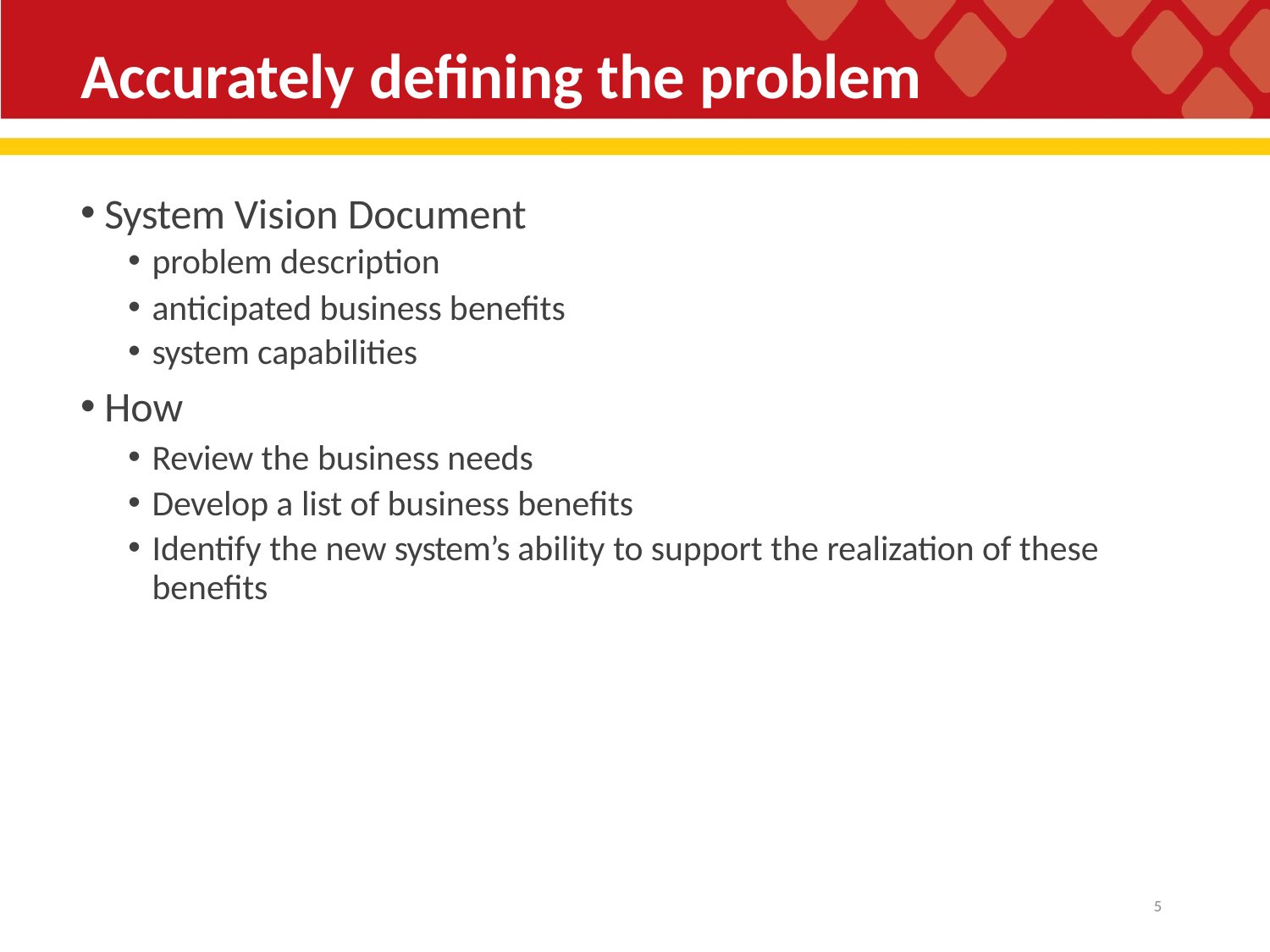

# Accurately defining the problem
System Vision Document
problem description
anticipated business benefits
system capabilities
How
Review the business needs
Develop a list of business benefits
Identify the new system’s ability to support the realization of these  benefits
5